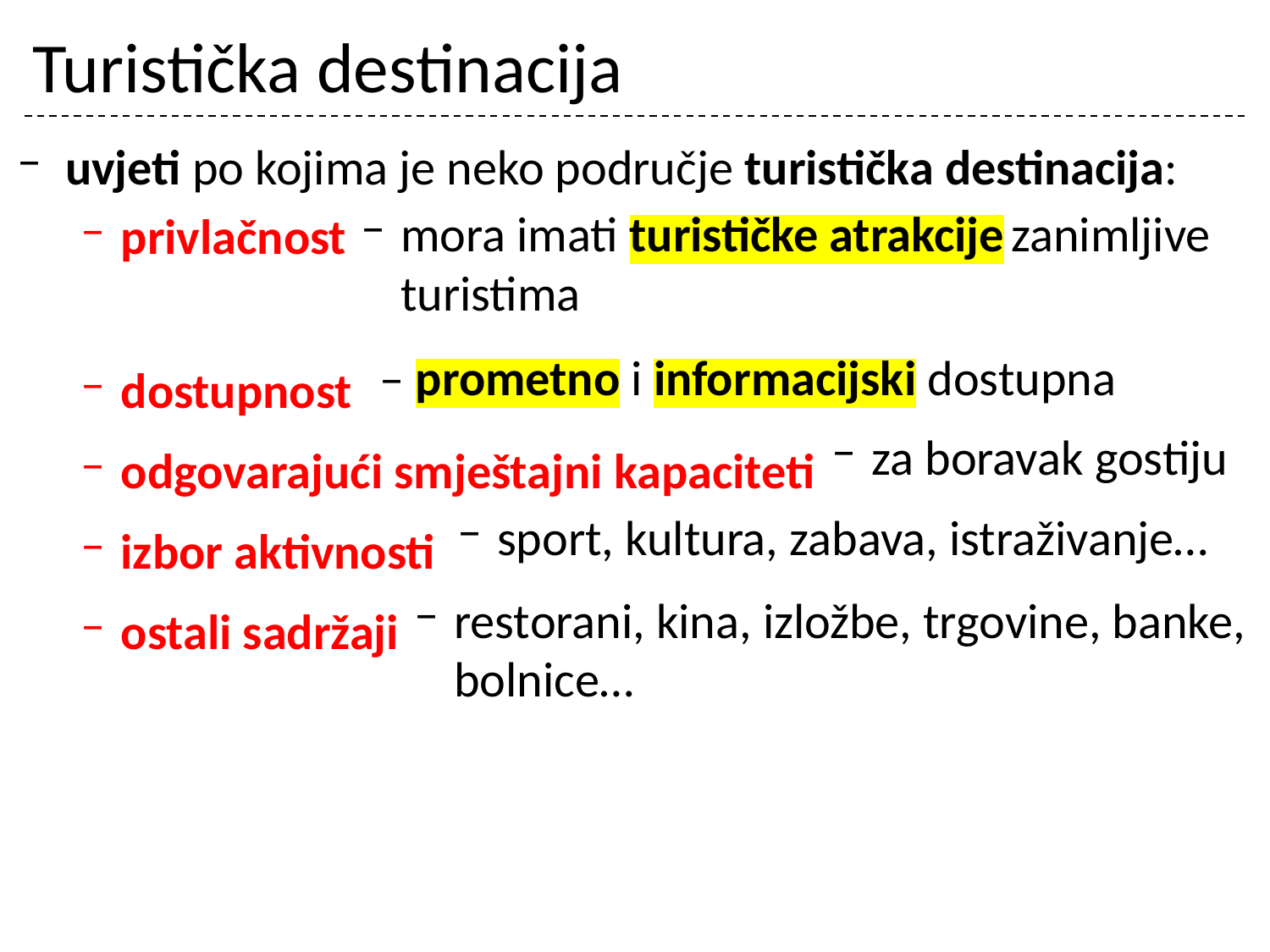

# Turistička destinacija
uvjeti po kojima je neko područje turistička destinacija:
privlačnost

dostupnost
odgovarajući smještajni kapaciteti
izbor aktivnosti
ostali sadržaji

mora imati turističke atrakcije zanimljive turistima
– prometno i informacijski dostupna
za boravak gostiju
sport, kultura, zabava, istraživanje…
restorani, kina, izložbe, trgovine, banke, bolnice…